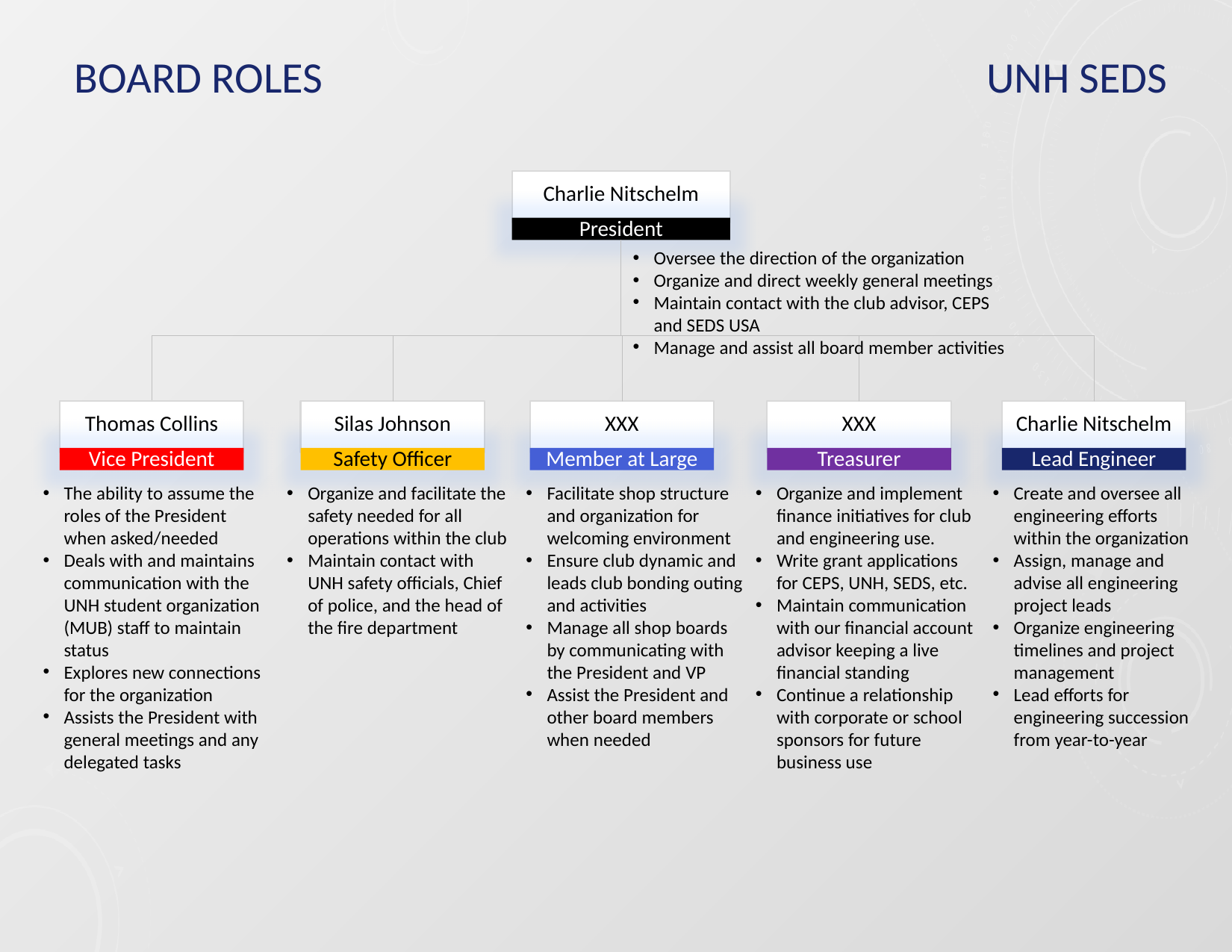

# Board roles
UNH SEDS
Charlie Nitschelm
President
Oversee the direction of the organization
Organize and direct weekly general meetings
Maintain contact with the club advisor, CEPS and SEDS USA
Manage and assist all board member activities

Thomas Collins
Vice President
Silas Johnson
Safety Officer
XXX
Member at Large
XXX
Treasurer
Charlie Nitschelm
Lead Engineer
The ability to assume the roles of the President when asked/needed
Deals with and maintains communication with the UNH student organization (MUB) staff to maintain status
Explores new connections for the organization
Assists the President with general meetings and any delegated tasks
Organize and facilitate the safety needed for all operations within the club
Maintain contact with UNH safety officials, Chief of police, and the head of the fire department

Facilitate shop structure and organization for welcoming environment
Ensure club dynamic and leads club bonding outing and activities
Manage all shop boards by communicating with the President and VP
Assist the President and other board members when needed

Organize and implement finance initiatives for club and engineering use.
Write grant applications for CEPS, UNH, SEDS, etc.
Maintain communication with our financial account advisor keeping a live financial standing
Continue a relationship with corporate or school sponsors for future business use

Create and oversee all engineering efforts within the organization
Assign, manage and advise all engineering project leads
Organize engineering timelines and project management
Lead efforts for engineering succession from year-to-year